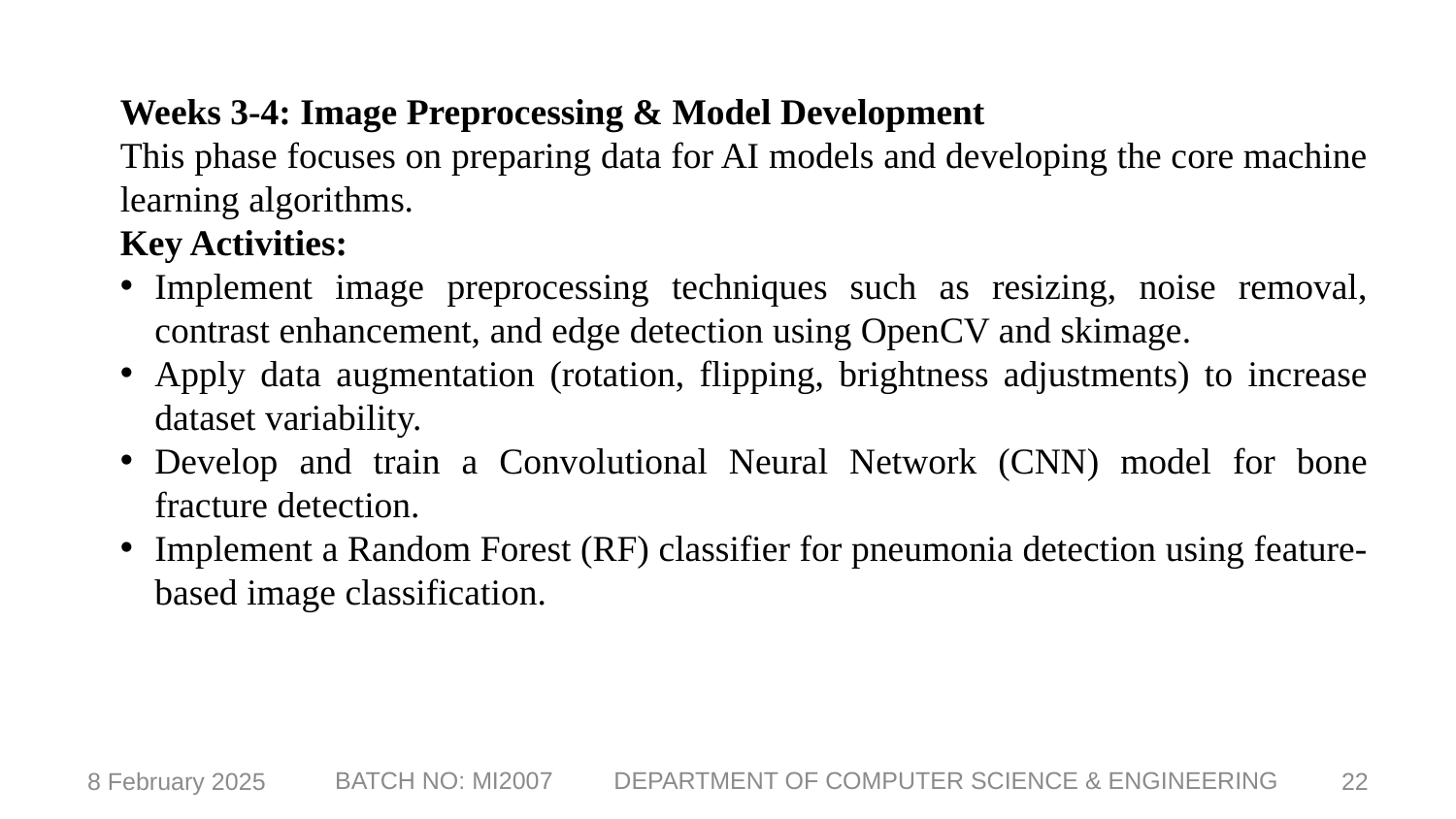

Weeks 3-4: Image Preprocessing & Model Development
This phase focuses on preparing data for AI models and developing the core machine learning algorithms.
Key Activities:
Implement image preprocessing techniques such as resizing, noise removal, contrast enhancement, and edge detection using OpenCV and skimage.
Apply data augmentation (rotation, flipping, brightness adjustments) to increase dataset variability.
Develop and train a Convolutional Neural Network (CNN) model for bone fracture detection.
Implement a Random Forest (RF) classifier for pneumonia detection using feature-based image classification.
8 February 2025
22
BATCH NO: MI2007         DEPARTMENT OF COMPUTER SCIENCE & ENGINEERING